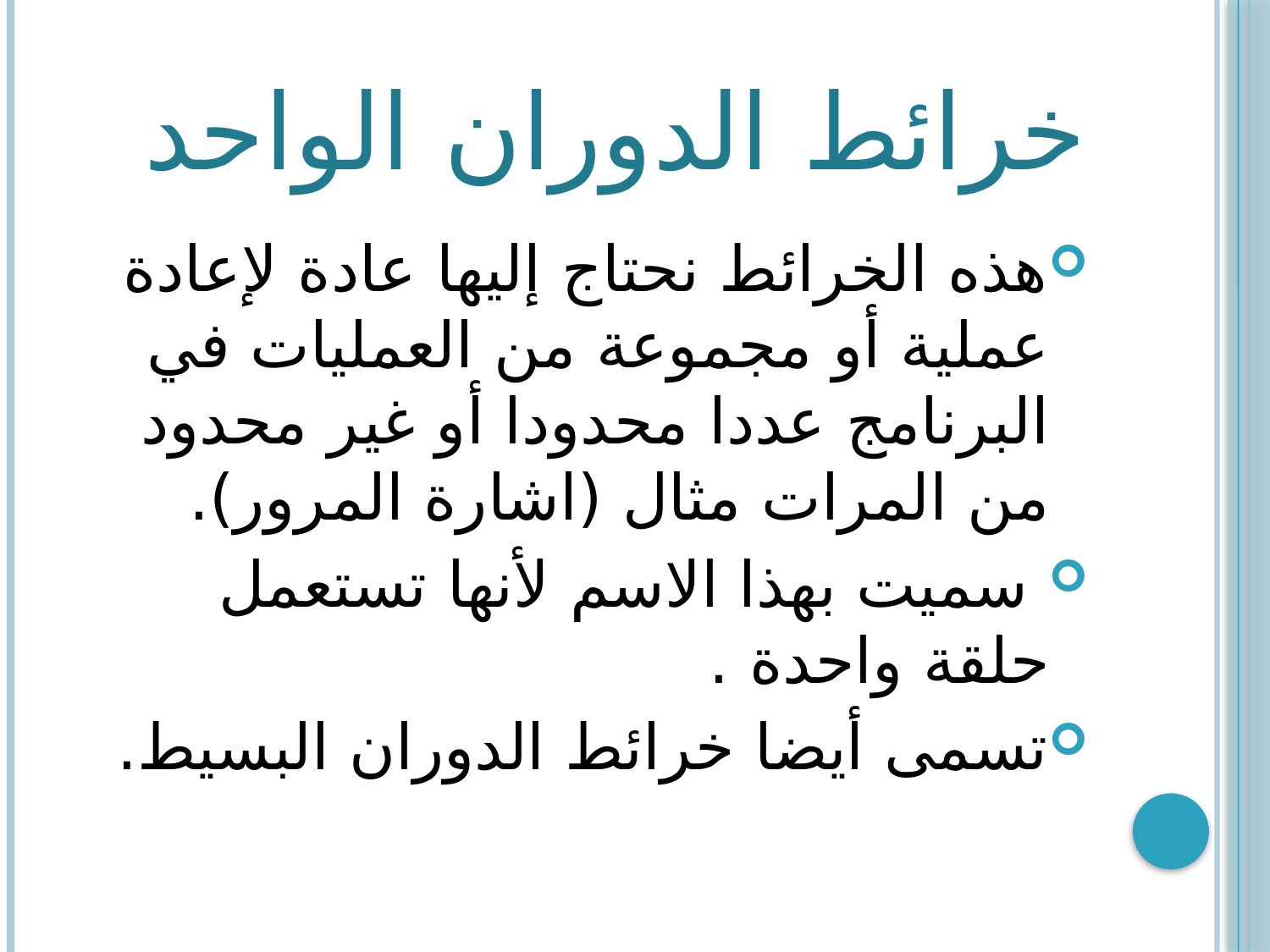

# خرائط الدوران الواحد
هذه الخرائط نحتاج إليها عادة لإعادة عملية أو مجموعة من العمليات في البرنامج عددا محدودا أو غير محدود من المرات مثال (اشارة المرور).
 سميت بهذا الاسم لأنها تستعمل حلقة واحدة .
تسمى أيضا خرائط الدوران البسيط.